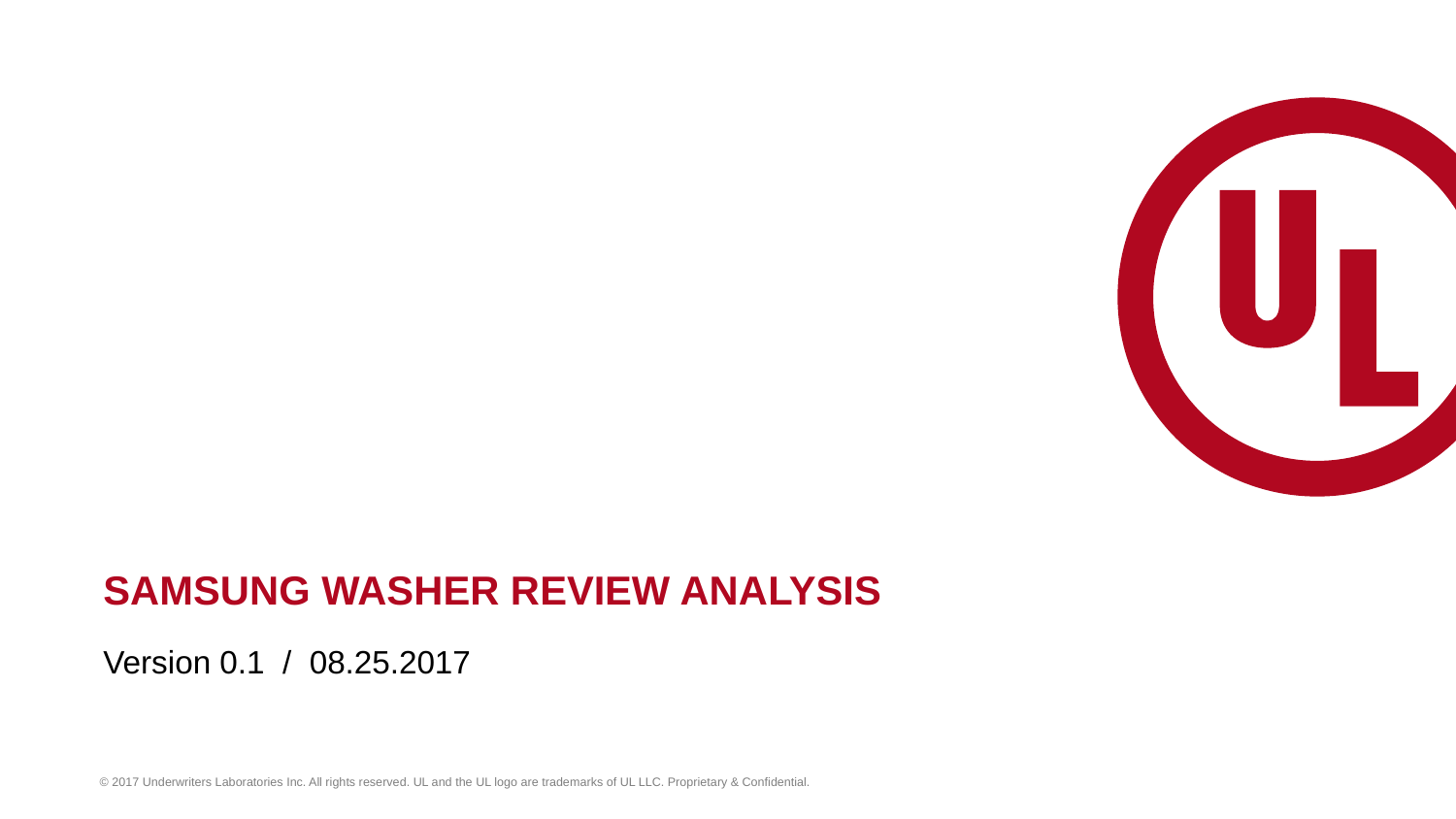

Samsung washer review analysis
Version 0.1  /  08.25.2017
© 2017 Underwriters Laboratories Inc. All rights reserved. UL and the UL logo are trademarks of UL LLC. Proprietary & Confidential.